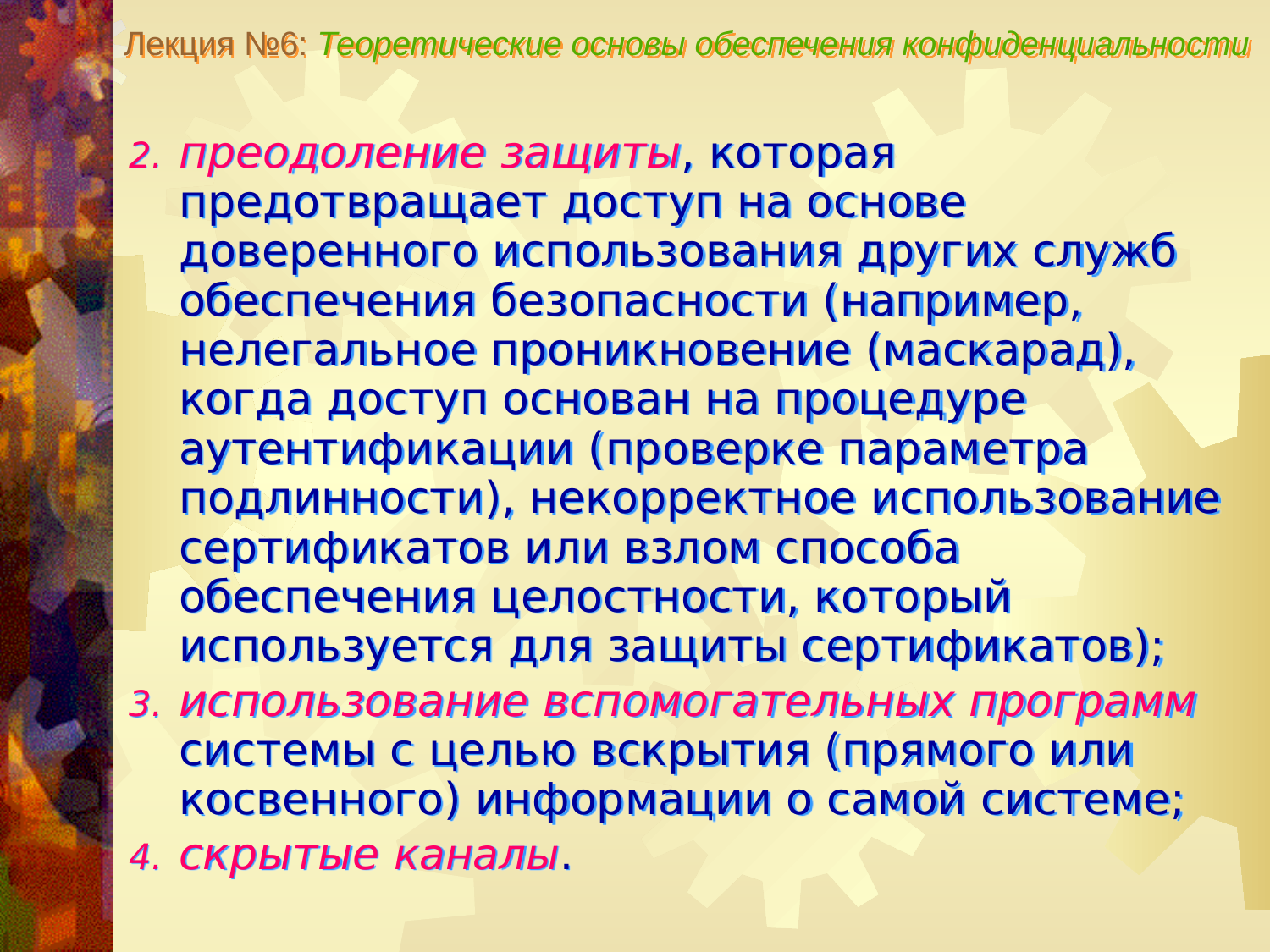

Лекция №6: Теоретические основы обеспечения конфиденциальности
преодоление защиты, которая предотвращает доступ на основе доверенного использования других служб обеспечения безопасности (например, нелегальное проникновение (маскарад), когда доступ основан на процедуре аутентификации (проверке параметра подлинности), некорректное использование сертификатов или взлом способа обеспечения целостности, который используется для защиты сертификатов);
использование вспомогательных программ системы с целью вскрытия (прямого или косвенного) информации о самой системе;
скрытые каналы.